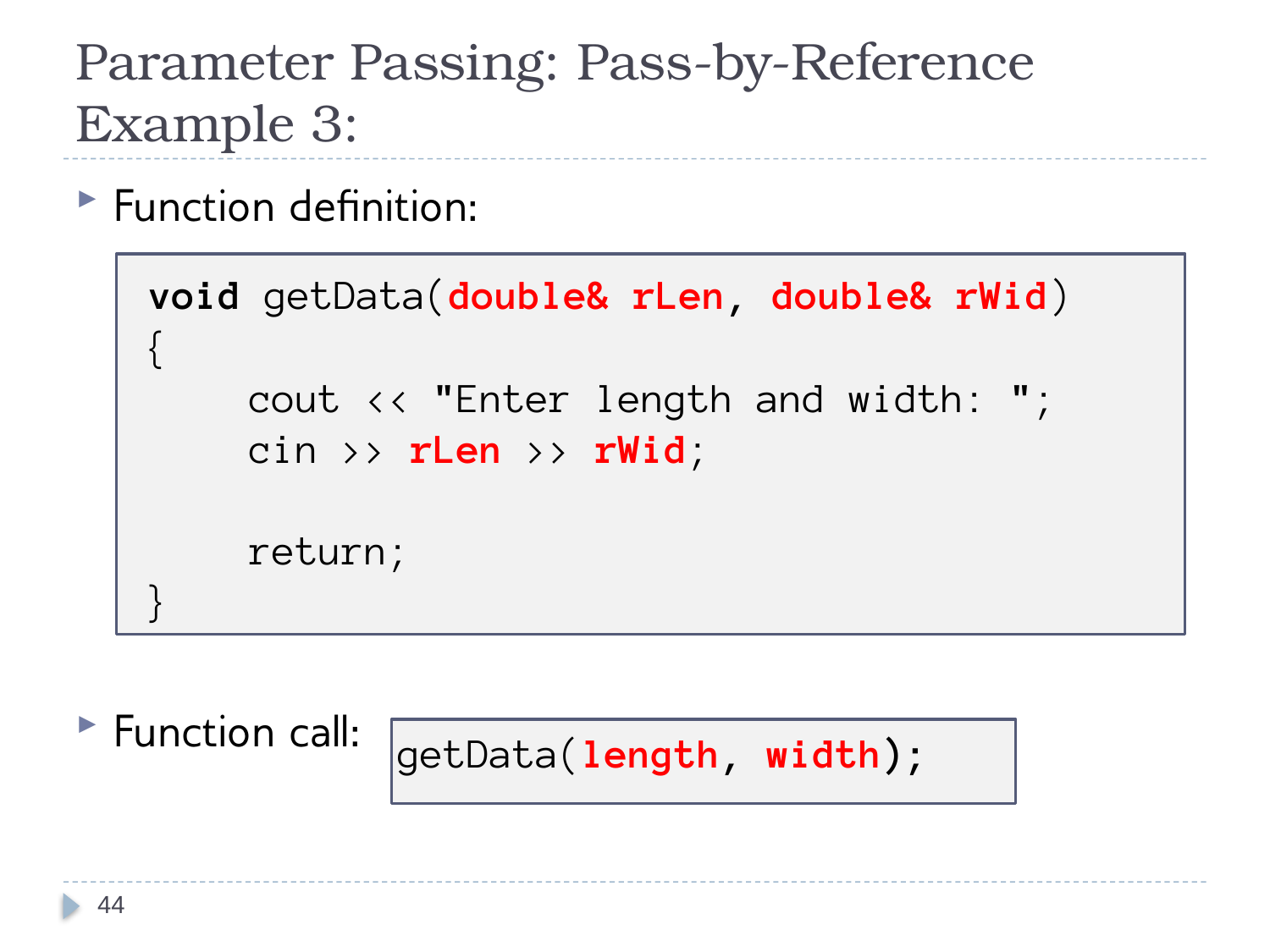

# Parameter Passing: Pass-by-Reference Example 3:
Function definition:

Function call:
 void getData(double& rLen, double& rWid)
 {
	cout << "Enter length and width: ";
	cin >> rLen >> rWid;

	return;
 }

getData(length, width);

44